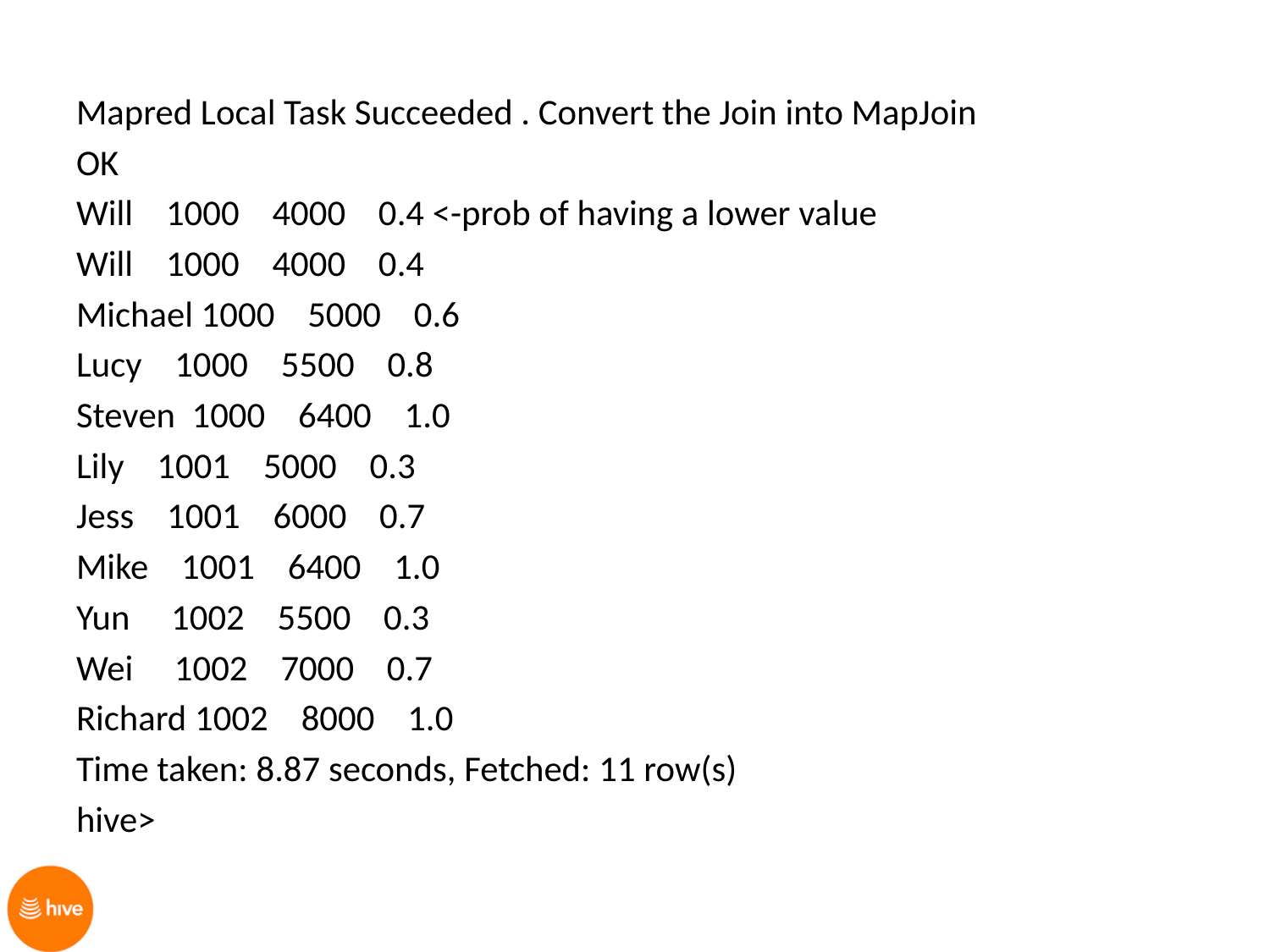

Mapred Local Task Succeeded . Convert the Join into MapJoin
OK
Will    1000    4000    0.4 <-prob of having a lower value
Will    1000    4000    0.4
Michael 1000    5000    0.6
Lucy    1000    5500    0.8
Steven  1000    6400    1.0
Lily    1001    5000    0.3
Jess    1001    6000    0.7
Mike    1001    6400    1.0
Yun     1002    5500    0.3
Wei     1002    7000    0.7
Richard 1002    8000    1.0
Time taken: 8.87 seconds, Fetched: 11 row(s)
hive>